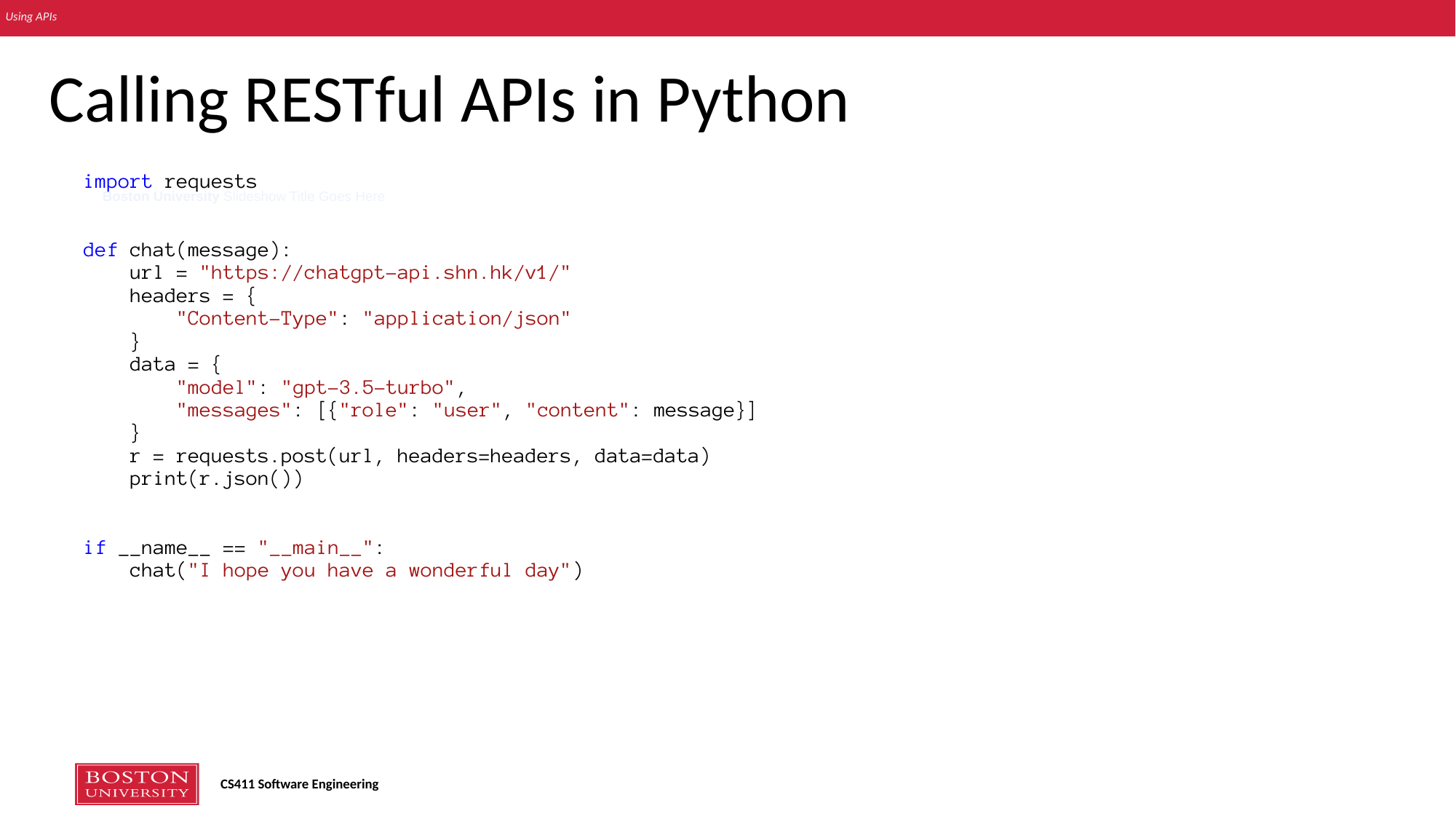

# Calling RESTful APIs in Python
import requests
def chat(message):
    url = "https://chatgpt-api.shn.hk/v1/"
    headers = {
        "Content-Type": "application/json"
    }
    data = {
        "model": "gpt-3.5-turbo",
        "messages": [{"role": "user", "content": message}]
    }
    r = requests.post(url, headers=headers, data=data)
    print(r.json())
if __name__ == "__main__":
    chat("I hope you have a wonderful day")